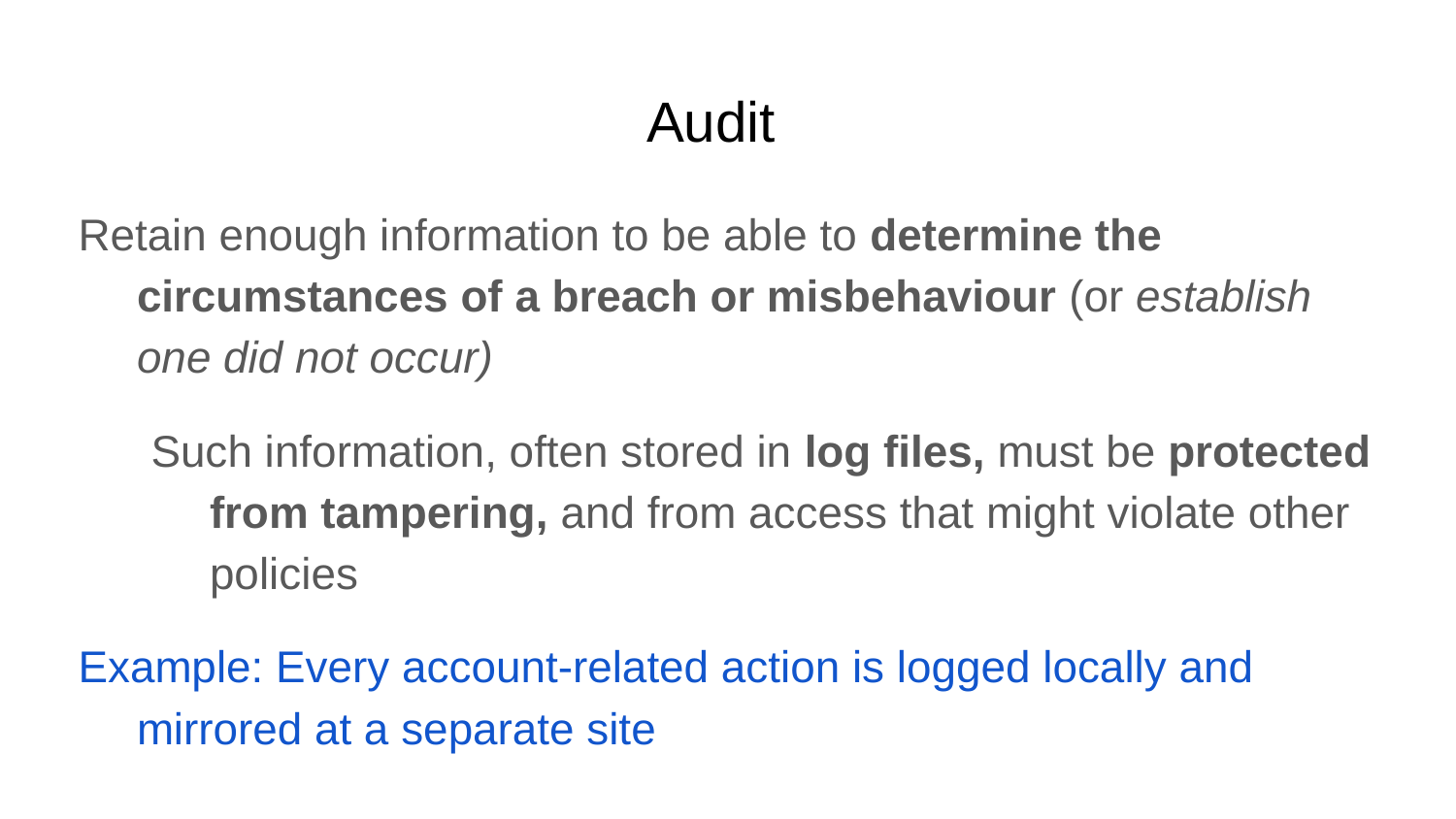

# Audit
Retain enough information to be able to determine the circumstances of a breach or misbehaviour (or establish one did not occur)
Such information, often stored in log files, must be protected from tampering, and from access that might violate other policies
Example: Every account-related action is logged locally and mirrored at a separate site